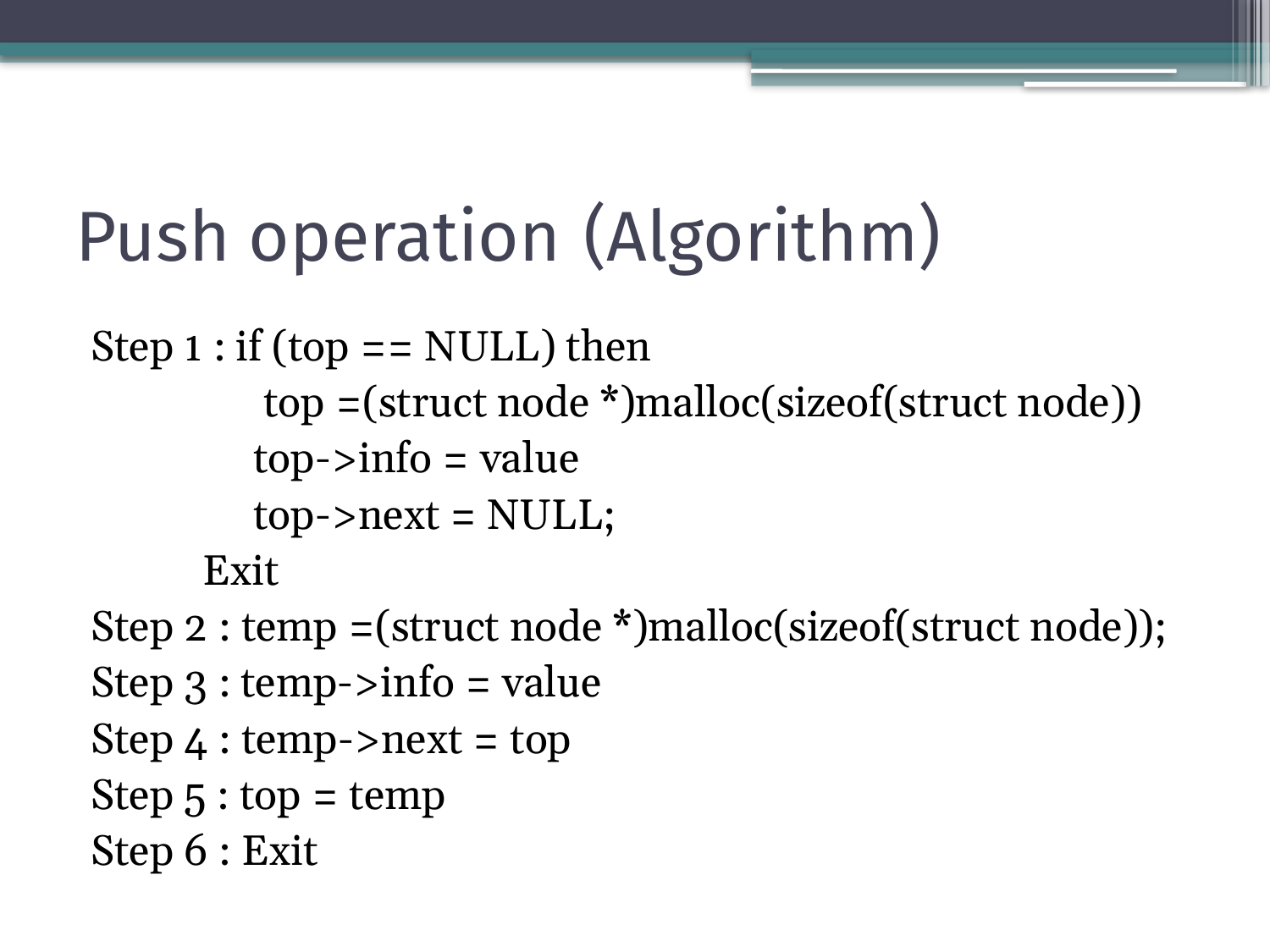

# Push operation	(Algorithm)
Step 1 : if (top == NULL) then
		 top =(struct node *)malloc(sizeof(struct node))
		top->info = value
		top->next = NULL;
           Exit
Step 2 : temp =(struct node *)malloc(sizeof(struct node));
Step 3 : temp->info = value
Step 4 : temp->next = top
Step 5 : top = temp
Step 6 : Exit